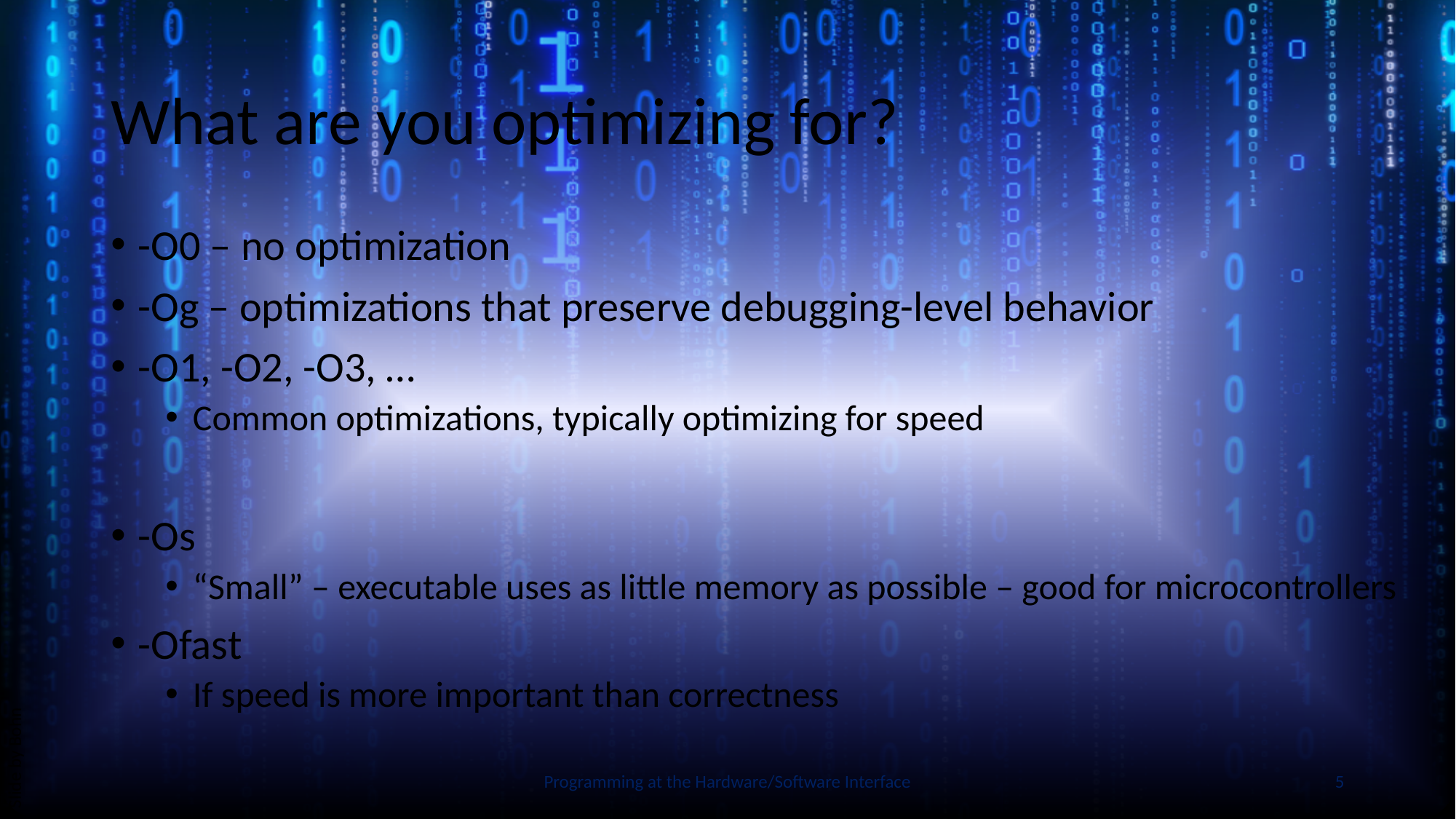

# What are you optimizing for?
-O0 – no optimization
-Og – optimizations that preserve debugging-level behavior
-O1, -O2, -O3, …
Common optimizations, typically optimizing for speed

-Os
“Small” – executable uses as little memory as possible – good for microcontrollers
-Ofast
If speed is more important than correctness
Slide by Bohn
Programming at the Hardware/Software Interface
5